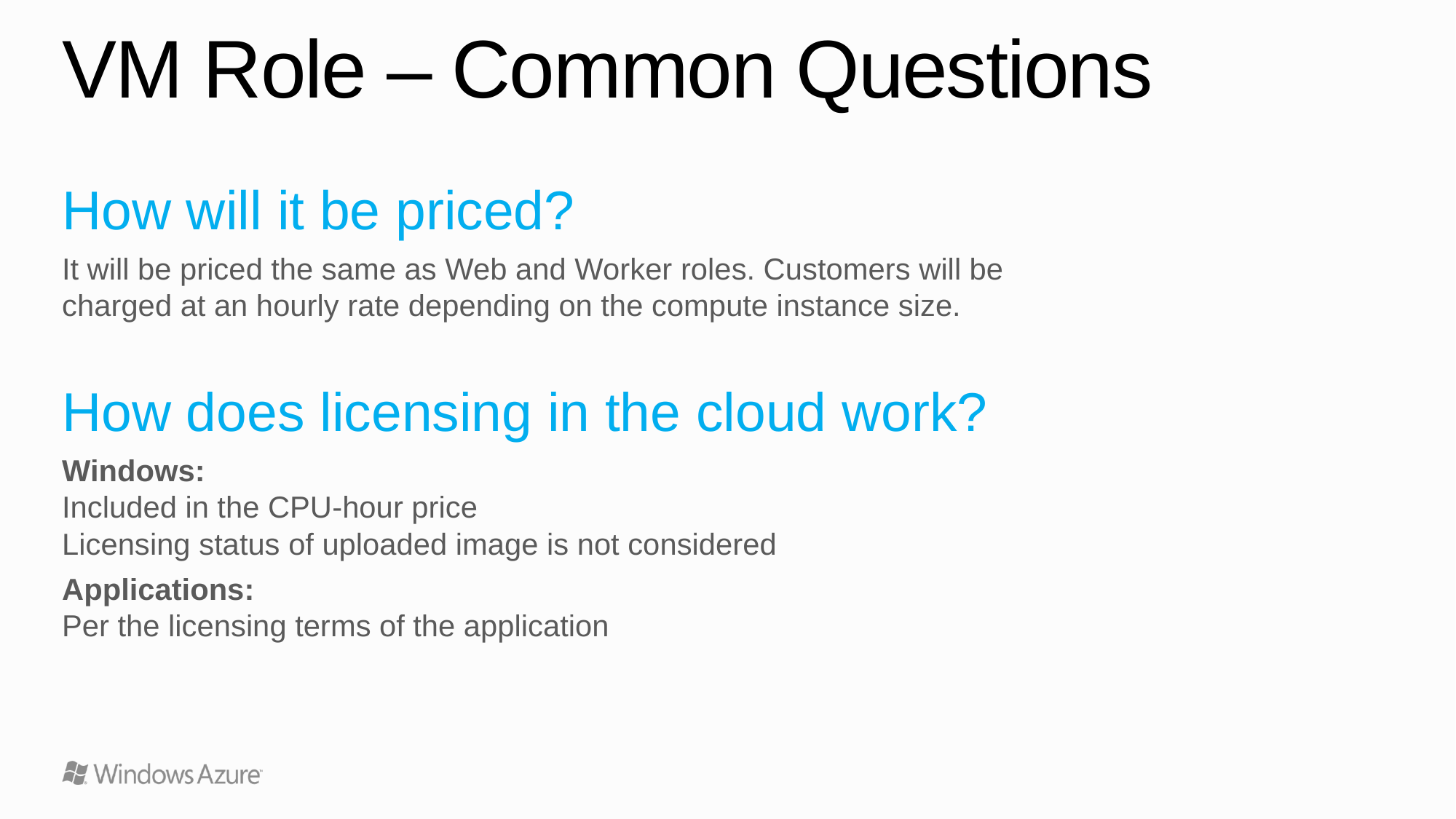

# VM Role – Common Questions
How will it be priced?
It will be priced the same as Web and Worker roles. Customers will be charged at an hourly rate depending on the compute instance size.

How does licensing in the cloud work?
Windows:
Included in the CPU-hour price
Licensing status of uploaded image is not considered
Applications:
Per the licensing terms of the application